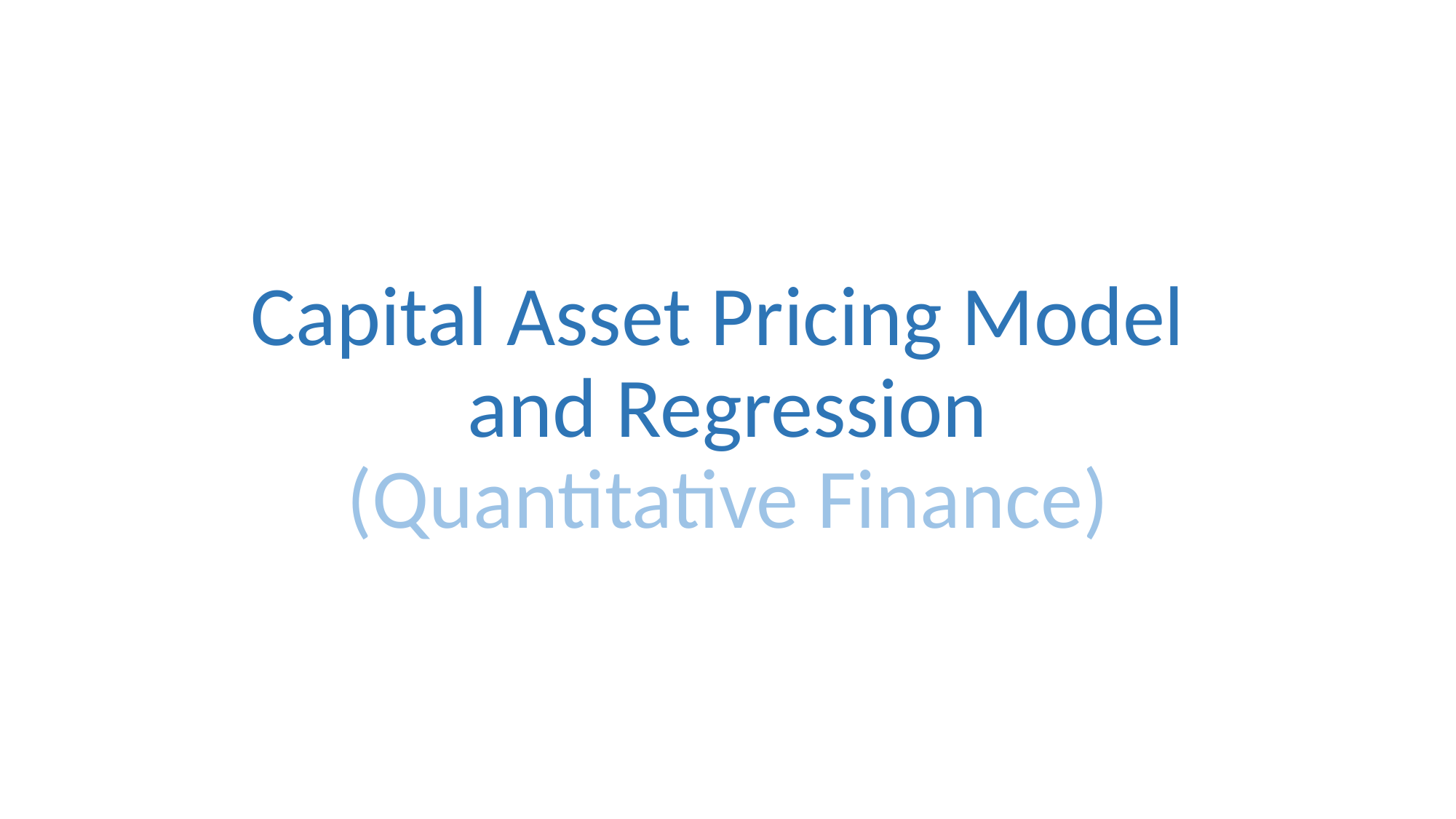

# Capital Asset Pricing Model and Regression (Quantitative Finance)